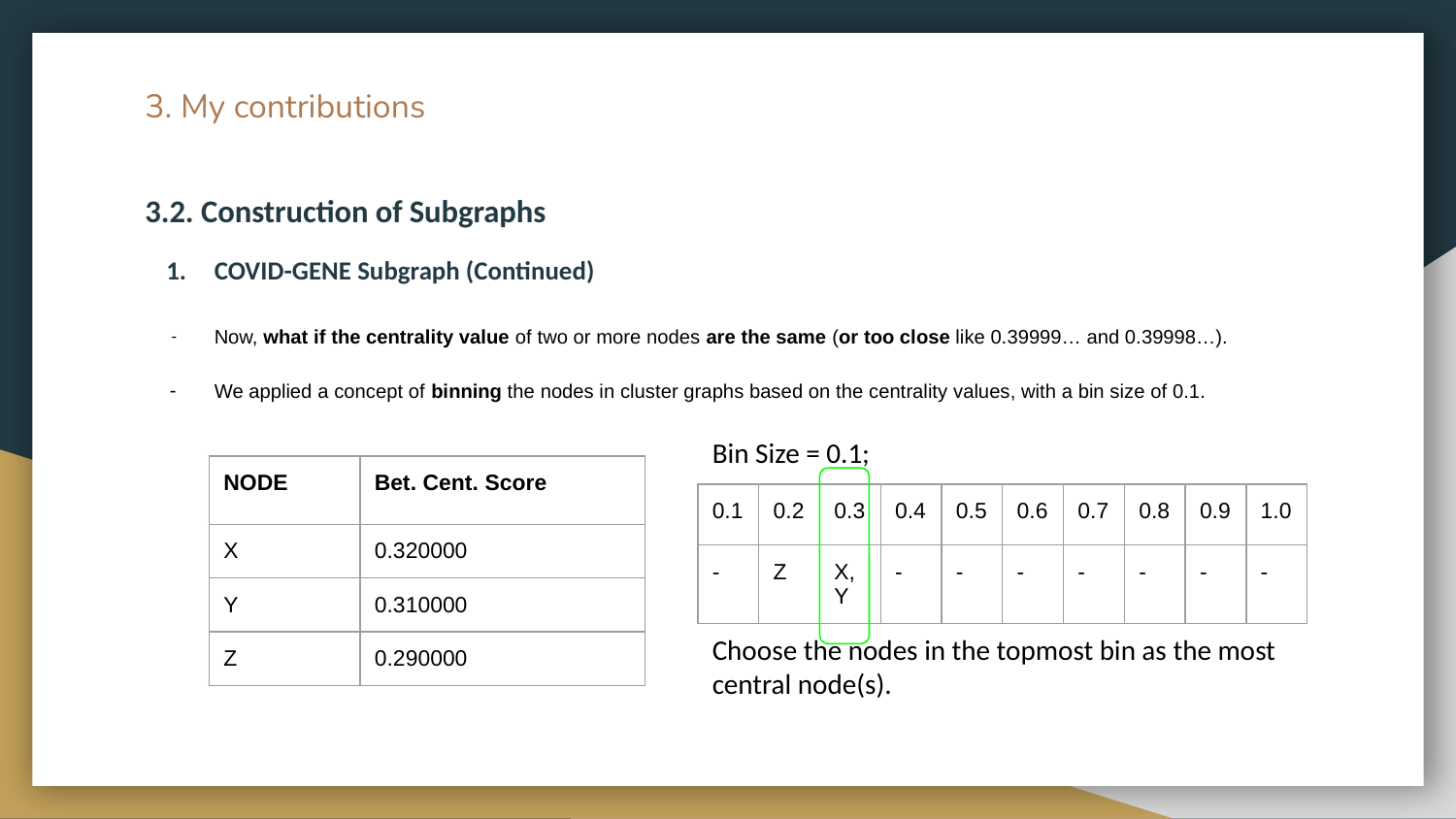

# 3. My contributions
3.2. Construction of Subgraphs
COVID-GENE Subgraph (Continued)
Now, what if the centrality value of two or more nodes are the same (or too close like 0.39999… and 0.39998…).
We applied a concept of binning the nodes in cluster graphs based on the centrality values, with a bin size of 0.1.
Bin Size = 0.1;
| NODE | Bet. Cent. Score |
| --- | --- |
| X | 0.320000 |
| Y | 0.310000 |
| Z | 0.290000 |

| 0.1 | 0.2 | 0.3 | 0.4 | 0.5 | 0.6 | 0.7 | 0.8 | 0.9 | 1.0 |
| --- | --- | --- | --- | --- | --- | --- | --- | --- | --- |
| - | Z | X,Y | - | - | - | - | - | - | - |
Choose the nodes in the topmost bin as the most central node(s).